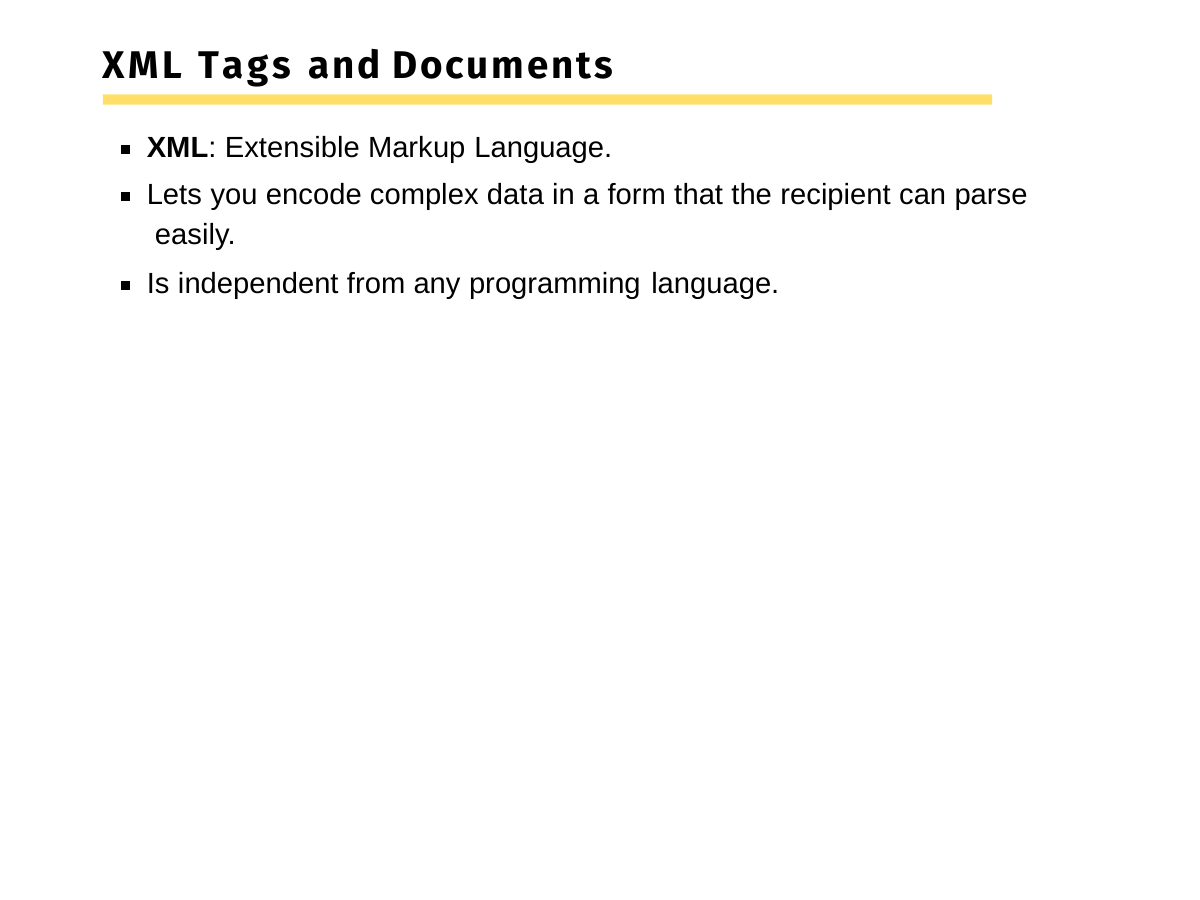

# XML Tags and Documents
XML: Extensible Markup Language.
Lets you encode complex data in a form that the recipient can parse  easily.
Is independent from any programming language.